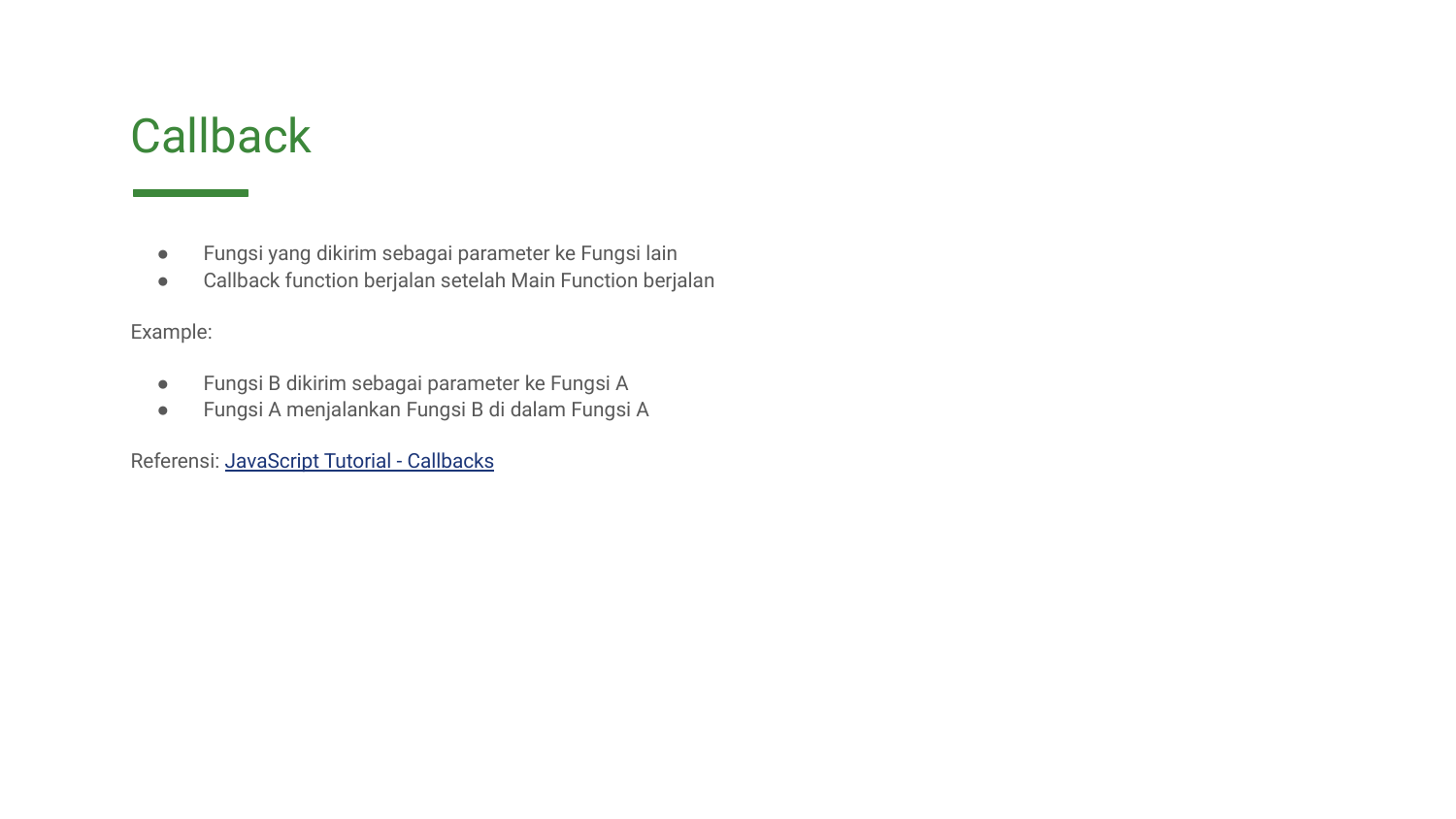

Callback

Fungsi yang dikirim sebagai parameter ke Fungsi lain
Callback function berjalan setelah Main Function berjalan
Example:
Fungsi B dikirim sebagai parameter ke Fungsi A
Fungsi A menjalankan Fungsi B di dalam Fungsi A
Referensi: JavaScript Tutorial - Callbacks